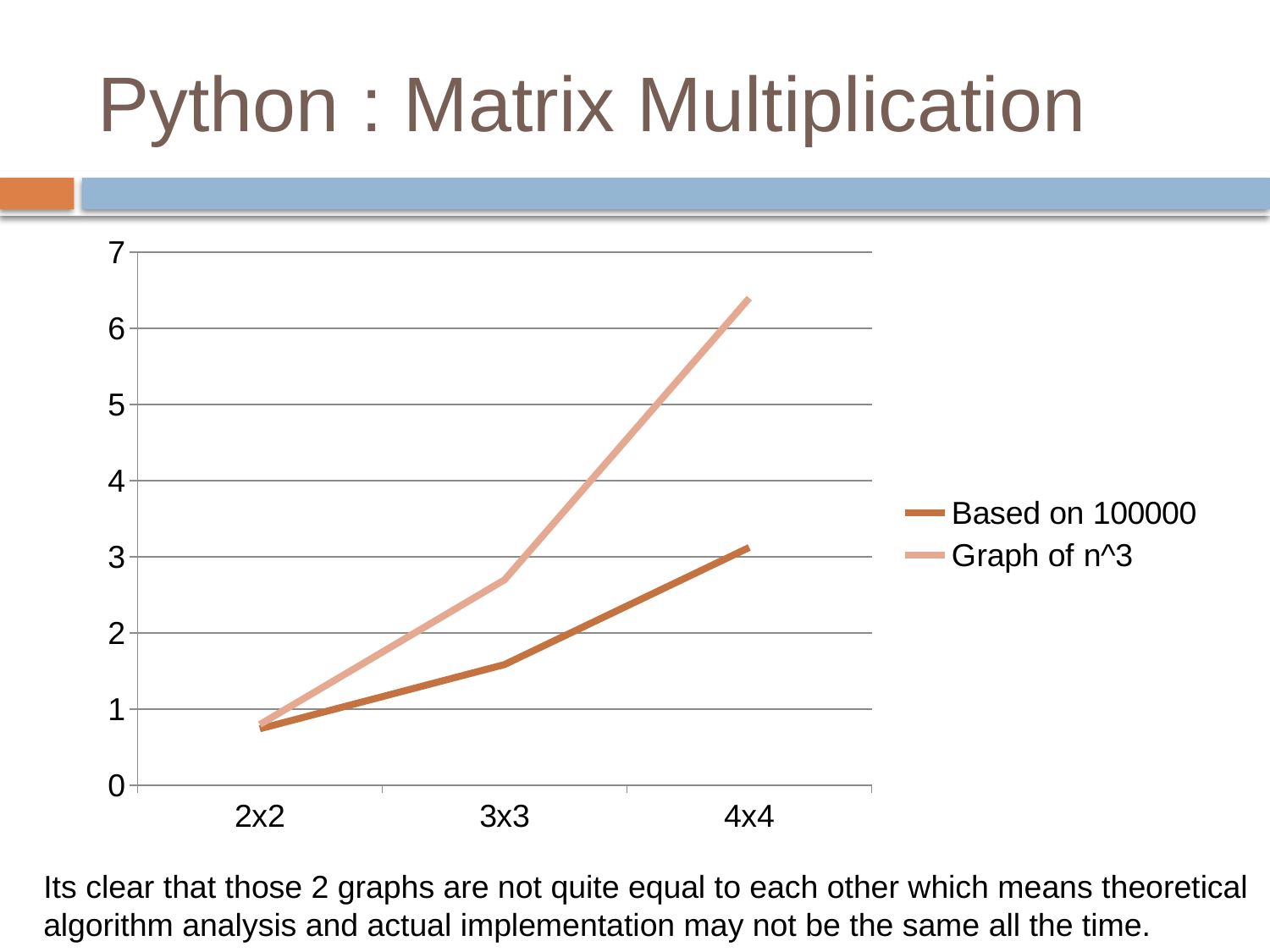

# Python : Matrix Multiplication

### Chart

| Category | Based on 100000 | Graph of n^3 |
|---|---|---|
| 2x2 | 0.744 | 0.8 |
| 3x3 | 1.58739 | 2.7 |
| 4x4 | 3.1252 | 6.4 |
Its clear that those 2 graphs are not quite equal to each other which means theoretical algorithm analysis and actual implementation may not be the same all the time.